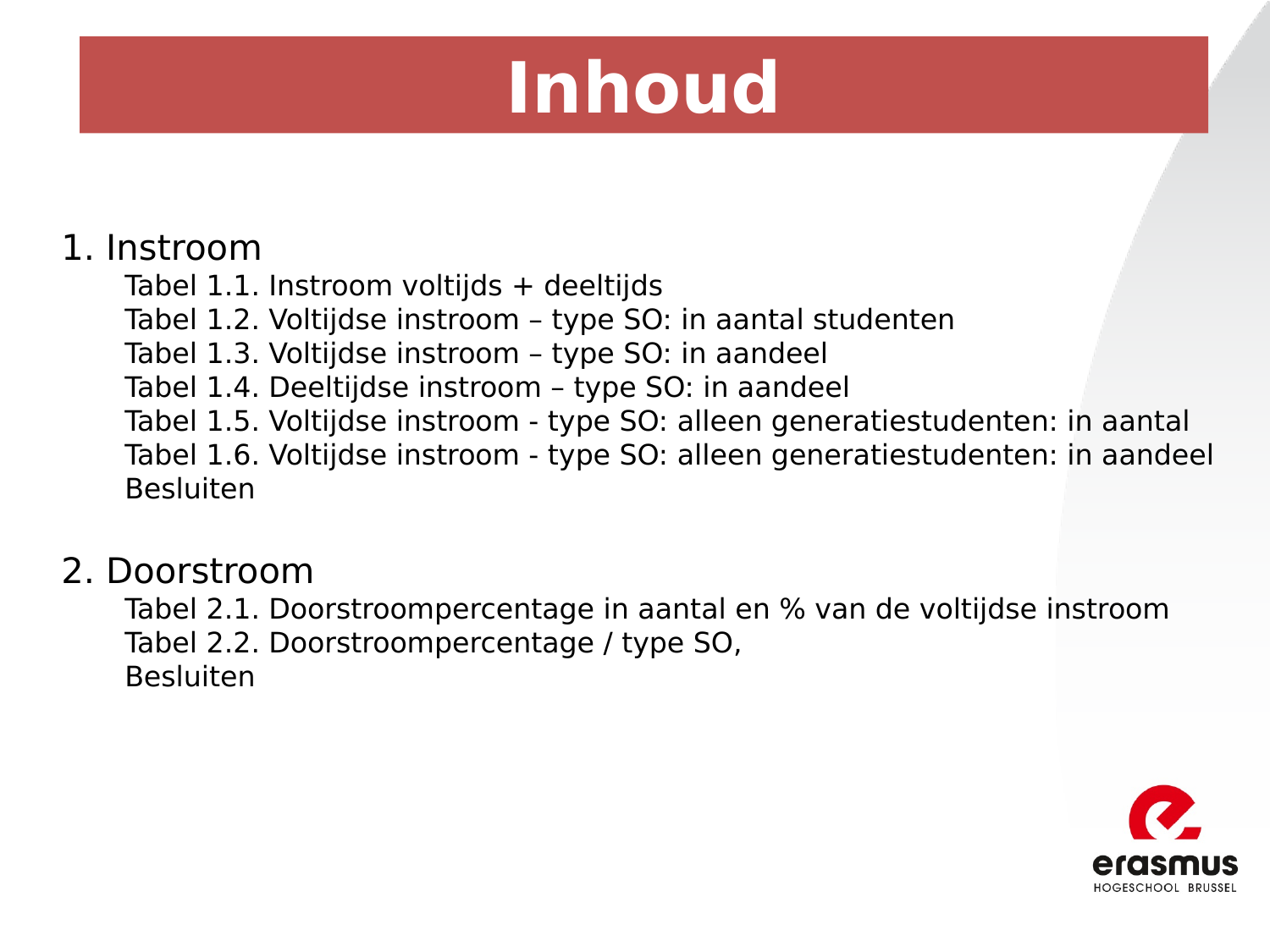

Inhoud

1. Instroom
Tabel 1.1. Instroom voltijds + deeltijds
Tabel 1.2. Voltijdse instroom – type SO: in aantal studenten
Tabel 1.3. Voltijdse instroom – type SO: in aandeel
Tabel 1.4. Deeltijdse instroom – type SO: in aandeel
Tabel 1.5. Voltijdse instroom - type SO: alleen generatiestudenten: in aantal
Tabel 1.6. Voltijdse instroom - type SO: alleen generatiestudenten: in aandeel
Besluiten

2. Doorstroom
Tabel 2.1. Doorstroompercentage in aantal en % van de voltijdse instroom
Tabel 2.2. Doorstroompercentage / type SO,
Besluiten